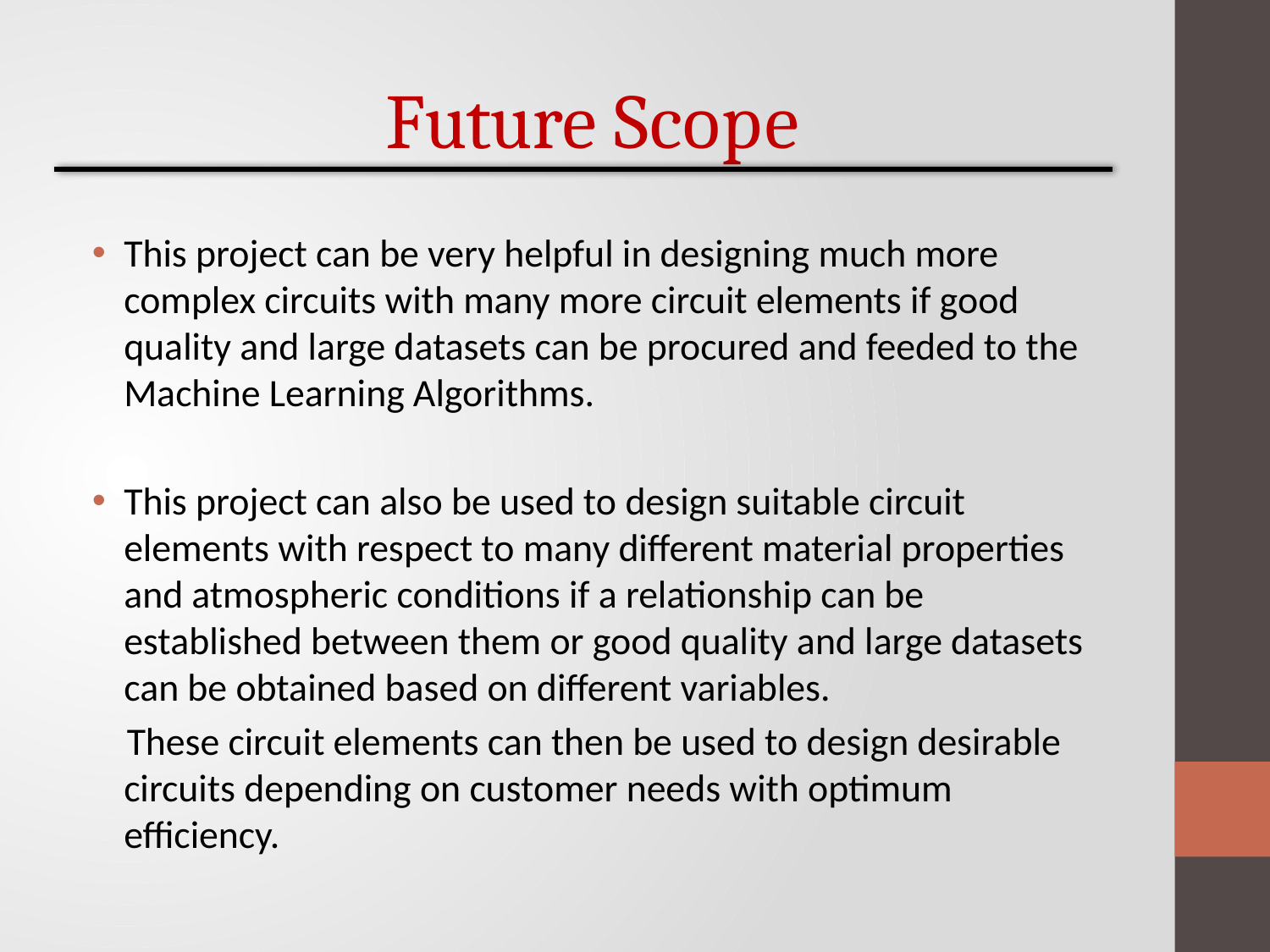

# Future Scope
This project can be very helpful in designing much more complex circuits with many more circuit elements if good quality and large datasets can be procured and feeded to the Machine Learning Algorithms.

This project can also be used to design suitable circuit elements with respect to many different material properties and atmospheric conditions if a relationship can be established between them or good quality and large datasets can be obtained based on different variables.
    These circuit elements can then be used to design desirable circuits depending on customer needs with optimum efficiency.